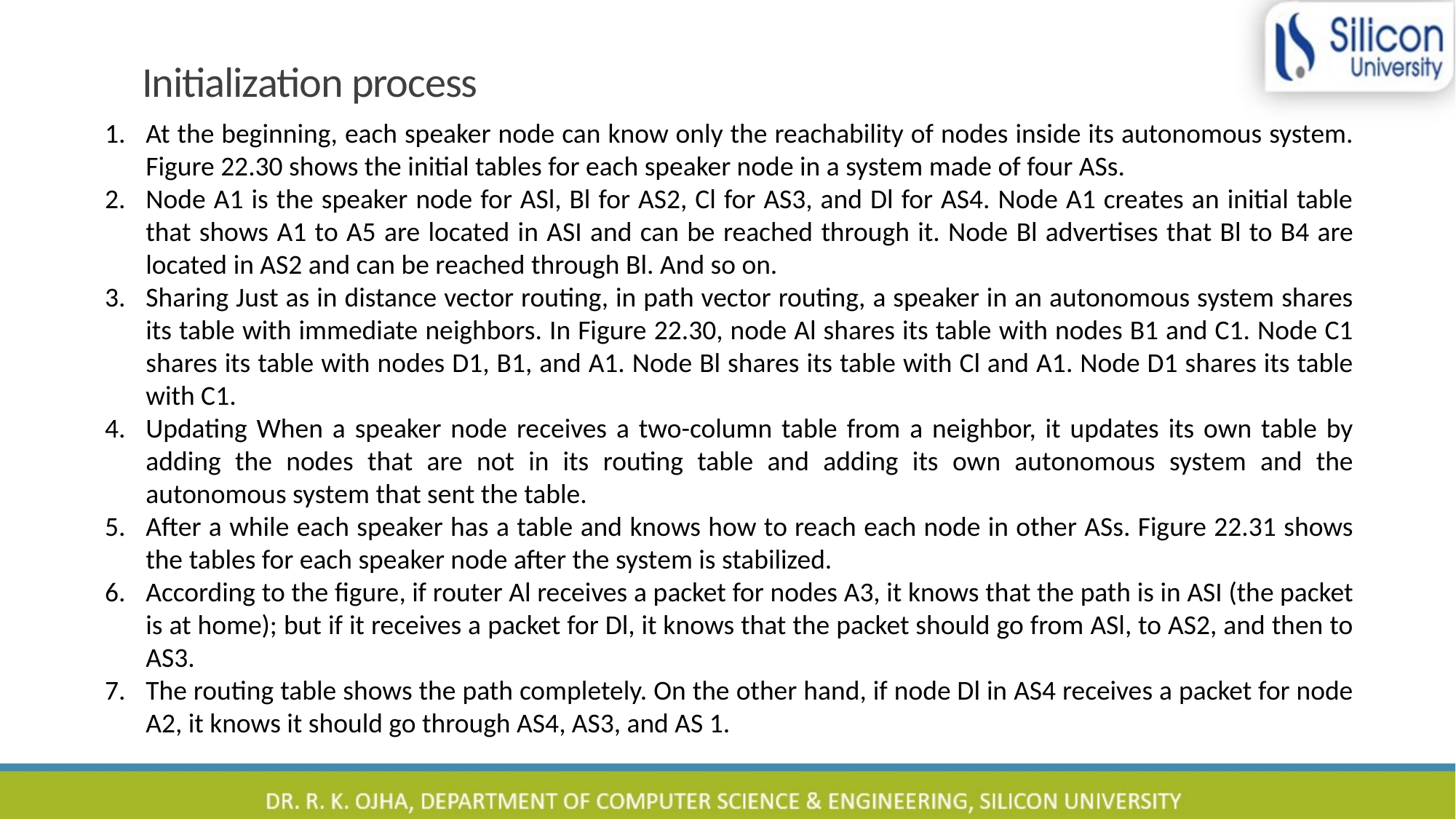

# Initialization process
At the beginning, each speaker node can know only the reachability of nodes inside its autonomous system. Figure 22.30 shows the initial tables for each speaker node in a system made of four ASs.
Node A1 is the speaker node for ASl, Bl for AS2, Cl for AS3, and Dl for AS4. Node A1 creates an initial table that shows A1 to A5 are located in ASI and can be reached through it. Node Bl advertises that Bl to B4 are located in AS2 and can be reached through Bl. And so on.
Sharing Just as in distance vector routing, in path vector routing, a speaker in an autonomous system shares its table with immediate neighbors. In Figure 22.30, node Al shares its table with nodes B1 and C1. Node C1 shares its table with nodes D1, B1, and A1. Node Bl shares its table with Cl and A1. Node D1 shares its table with C1.
Updating When a speaker node receives a two-column table from a neighbor, it updates its own table by adding the nodes that are not in its routing table and adding its own autonomous system and the autonomous system that sent the table.
After a while each speaker has a table and knows how to reach each node in other ASs. Figure 22.31 shows the tables for each speaker node after the system is stabilized.
According to the figure, if router Al receives a packet for nodes A3, it knows that the path is in ASI (the packet is at home); but if it receives a packet for Dl, it knows that the packet should go from ASl, to AS2, and then to AS3.
The routing table shows the path completely. On the other hand, if node Dl in AS4 receives a packet for node A2, it knows it should go through AS4, AS3, and AS 1.
70